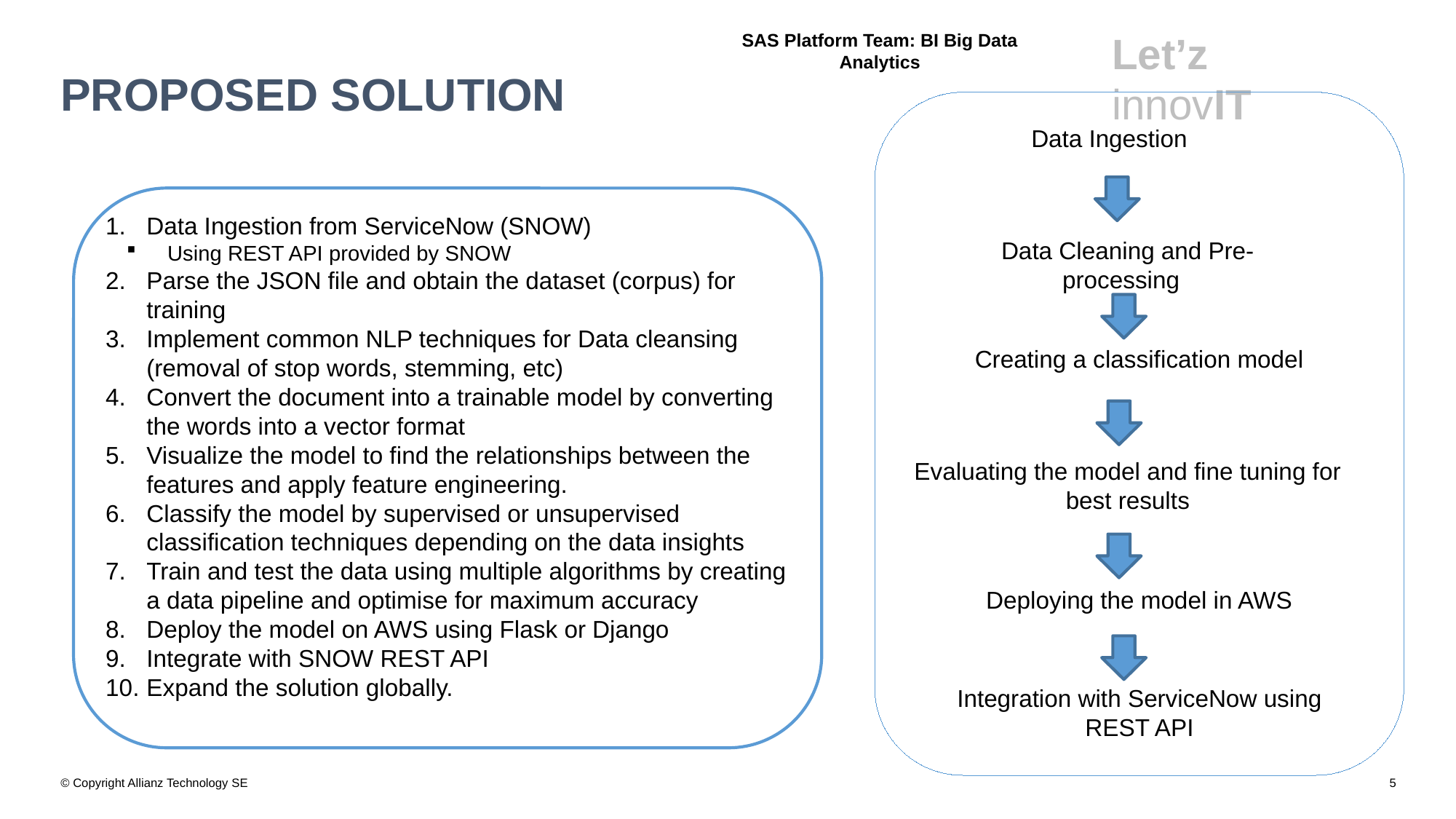

SAS Platform Team: BI Big Data
Analytics

# Proposed Solution

Data Ingestion

Data Ingestion from ServiceNow (SNOW)
Using REST API provided by SNOW
Parse the JSON file and obtain the dataset (corpus) for training
Implement common NLP techniques for Data cleansing  (removal of stop words, stemming, etc)
Convert the document into a trainable model by converting the words into a vector format
Visualize the model to find the relationships between the features and apply feature engineering.
Classify the model by supervised or unsupervised classification techniques depending on the data insights
Train and test the data using multiple algorithms by creating a data pipeline and optimise for maximum accuracy
Deploy the model on AWS using Flask or Django
Integrate with SNOW REST API
Expand the solution globally.
Data Cleaning and Pre-processing

Creating a classification model

Evaluating the model and fine tuning for best results

Deploying the model in AWS

Integration with ServiceNow using REST API
5